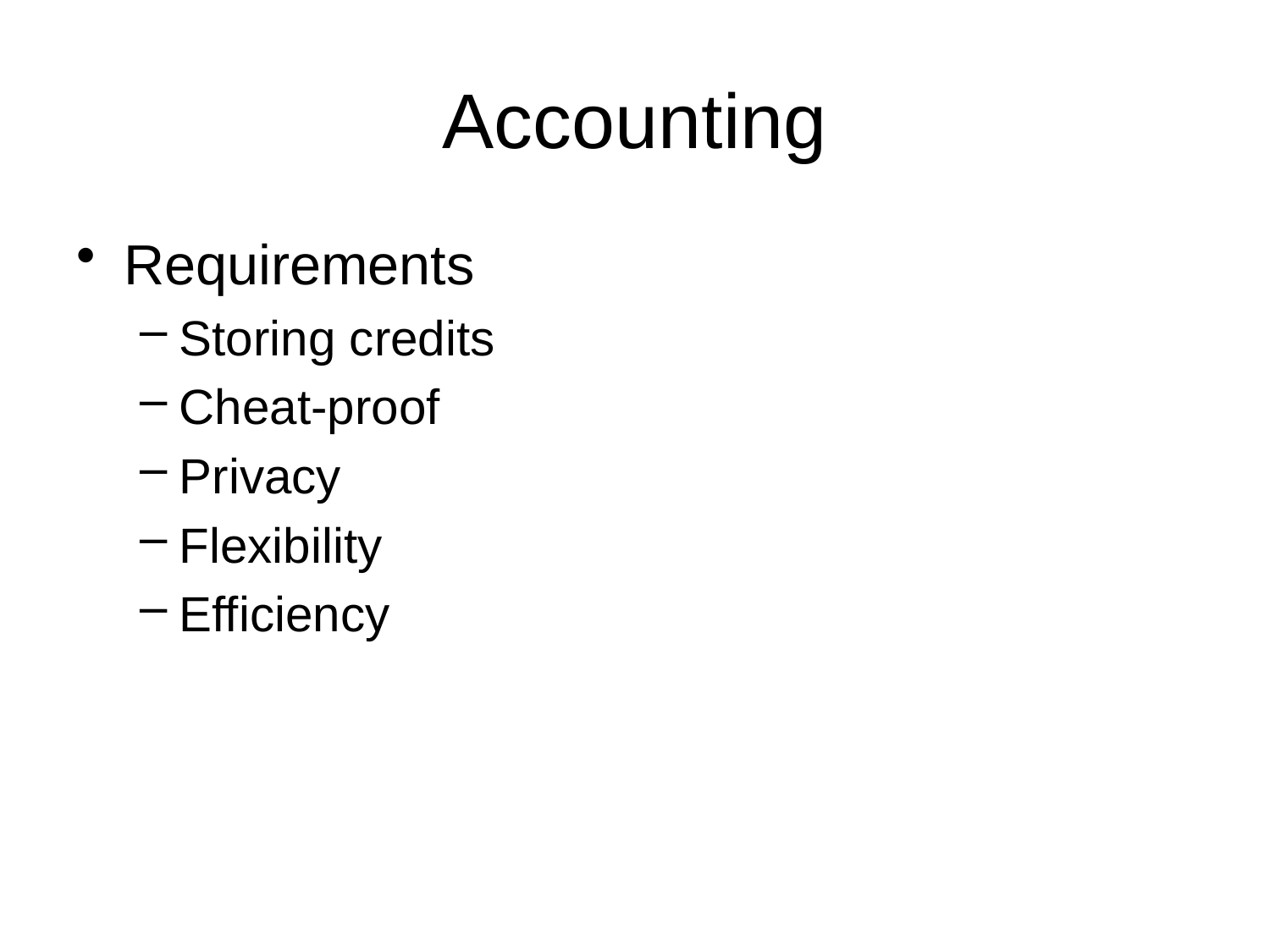

# Accounting
Requirements
Storing credits
Cheat-proof
Privacy
Flexibility
Efficiency